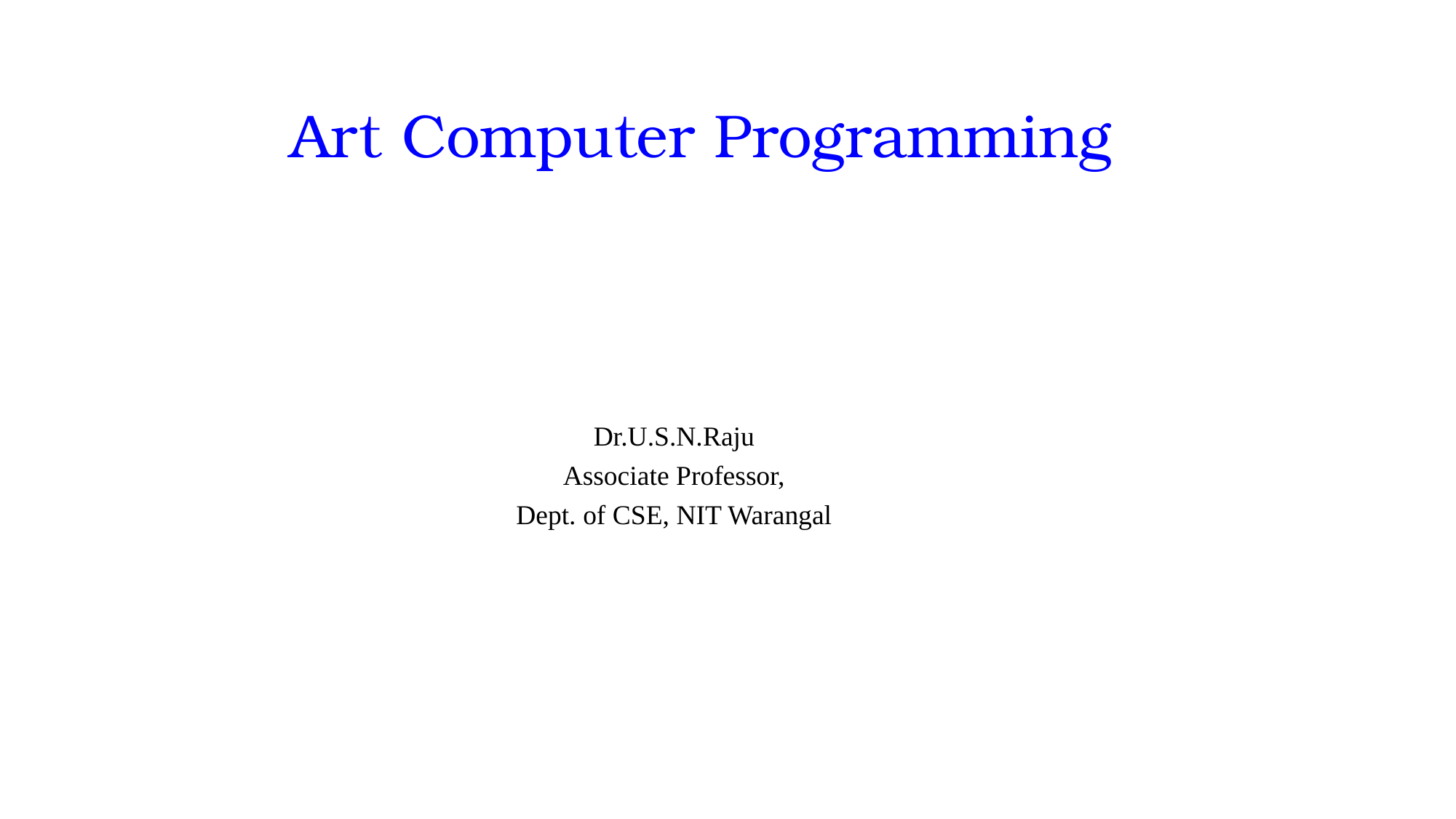

Art Computer Programming
Dr.U.S.N.Raju
Associate Professor,
Dept. of CSE, NIT Warangal